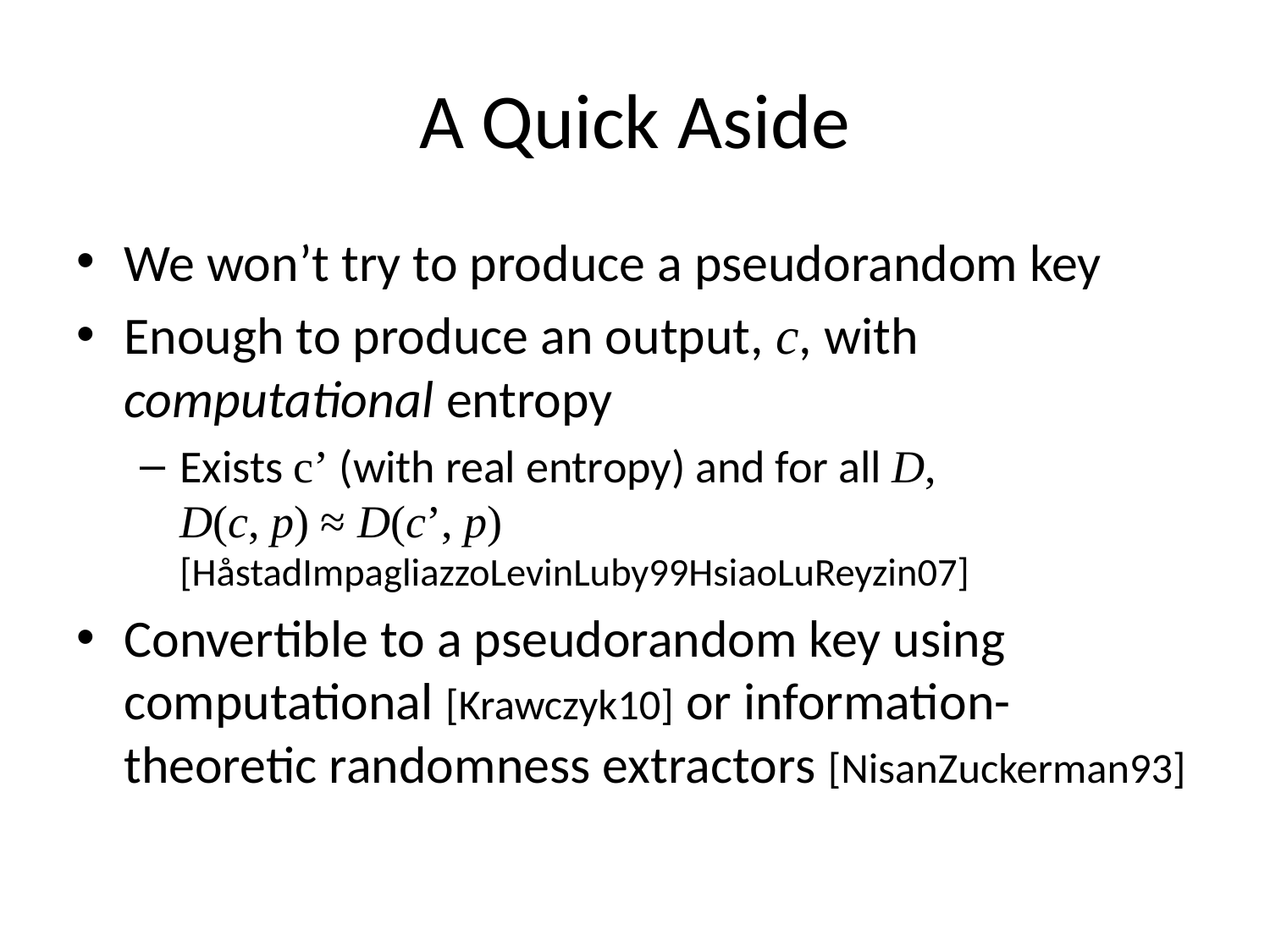

# A Quick Aside
We won’t try to produce a pseudorandom key
Enough to produce an output, c, with computational entropy
Exists c’ (with real entropy) and for all D,
D(c, p) ≈ D(c’, p)
[HåstadImpagliazzoLevinLuby99HsiaoLuReyzin07]
Convertible to a pseudorandom key using computational [Krawczyk10] or information-theoretic randomness extractors [NisanZuckerman93]